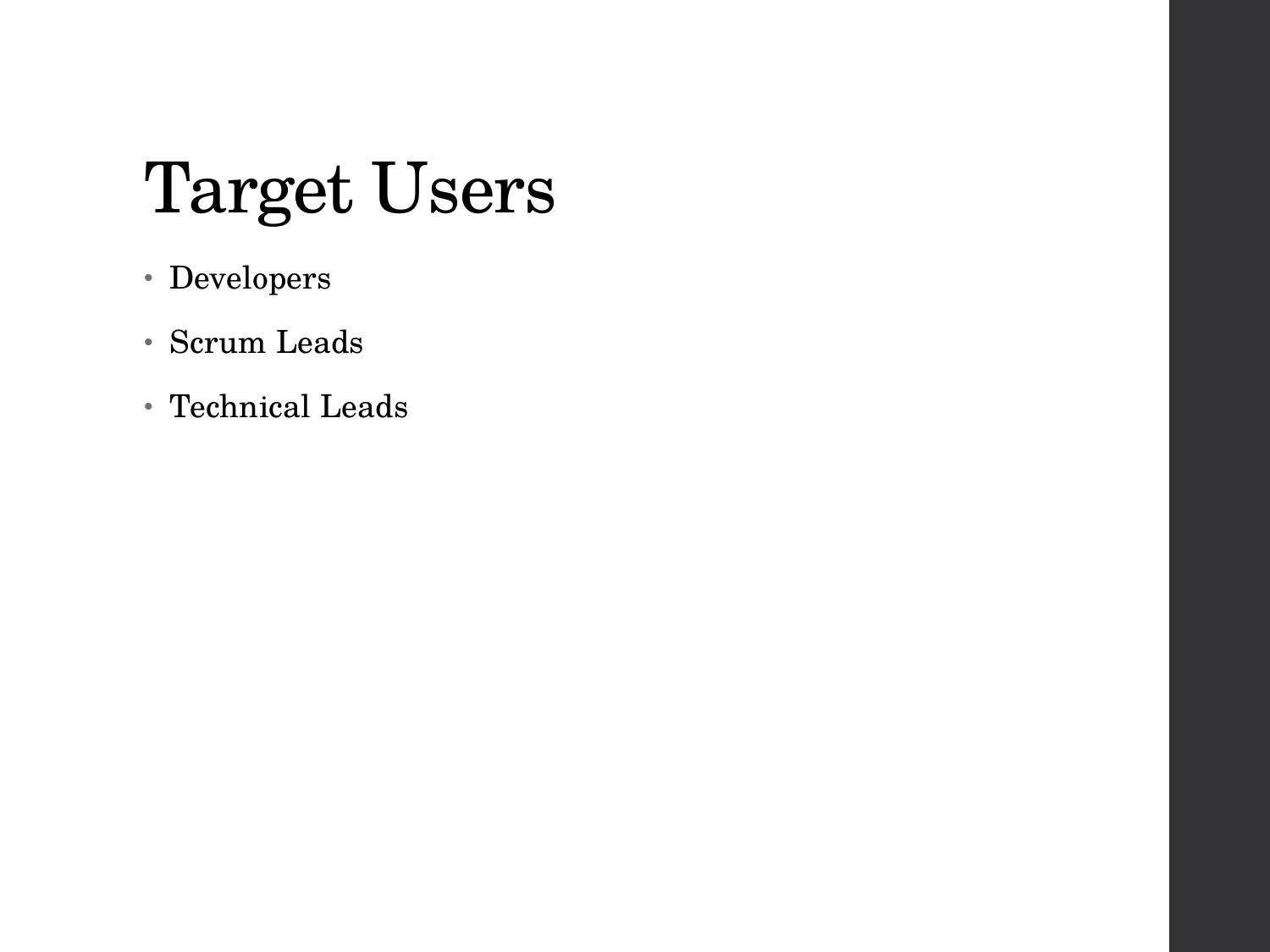

# Target Users
Developers
Scrum Leads
Technical Leads